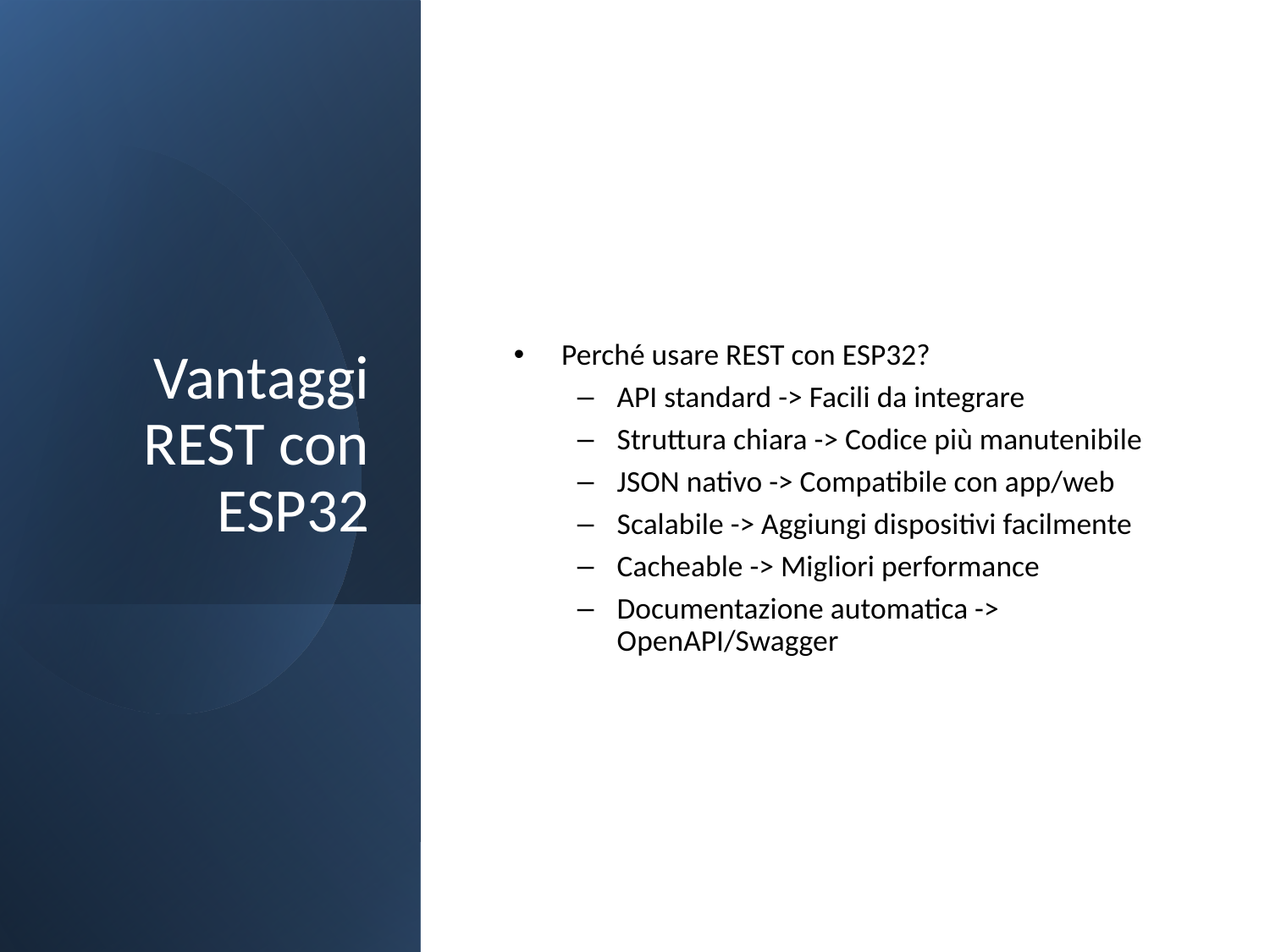

# Vantaggi REST con ESP32

Perché usare REST con ESP32?
API standard -> Facili da integrare
Struttura chiara -> Codice più manutenibile
JSON nativo -> Compatibile con app/web
Scalabile -> Aggiungi dispositivi facilmente
Cacheable -> Migliori performance
Documentazione automatica -> OpenAPI/Swagger